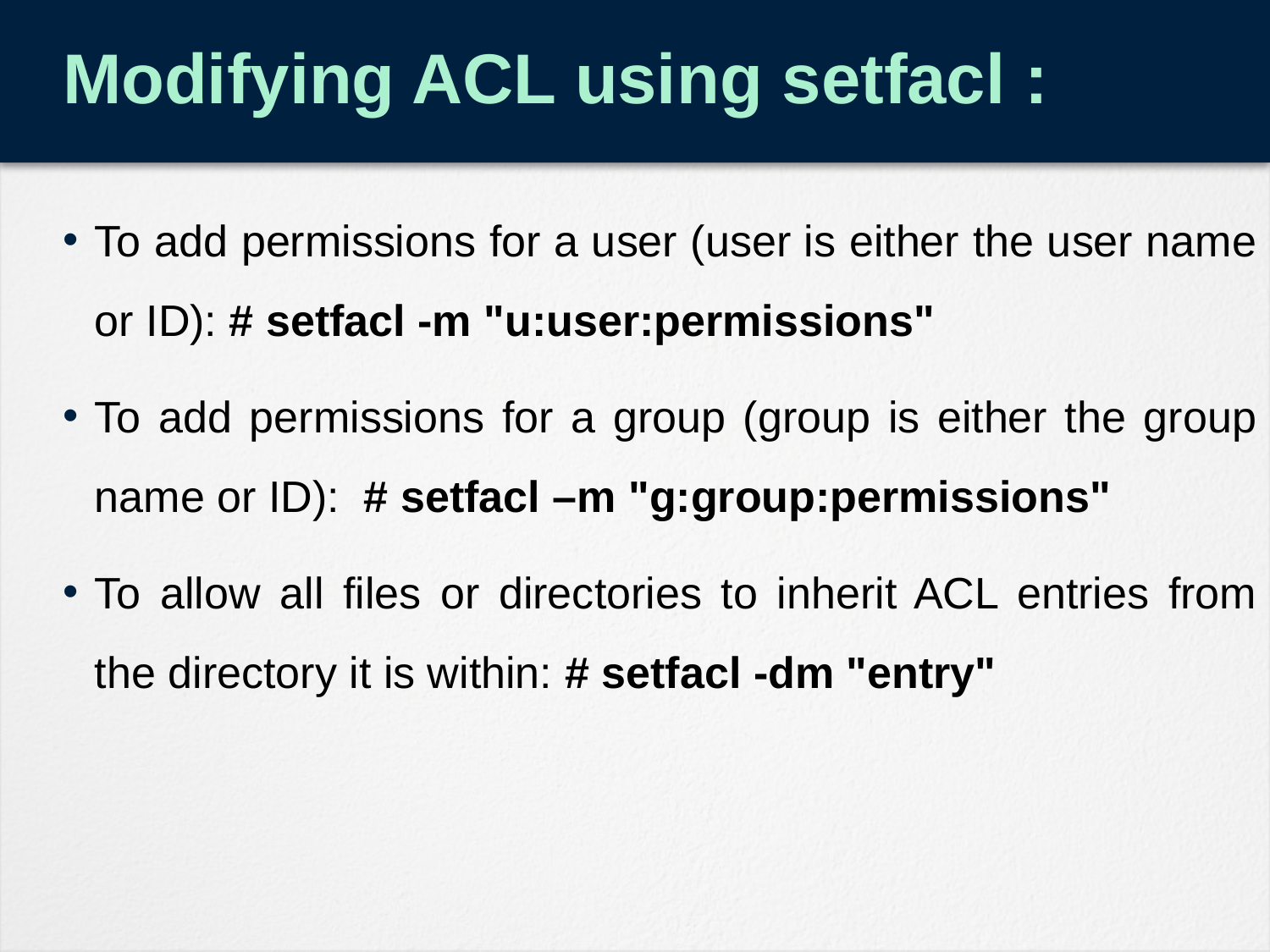

# Modifying ACL using setfacl :
To add permissions for a user (user is either the user name or ID): # setfacl -m "u:user:permissions"
To add permissions for a group (group is either the group name or ID):  # setfacl –m "g:group:permissions"
To allow all files or directories to inherit ACL entries from the directory it is within: # setfacl -dm "entry"